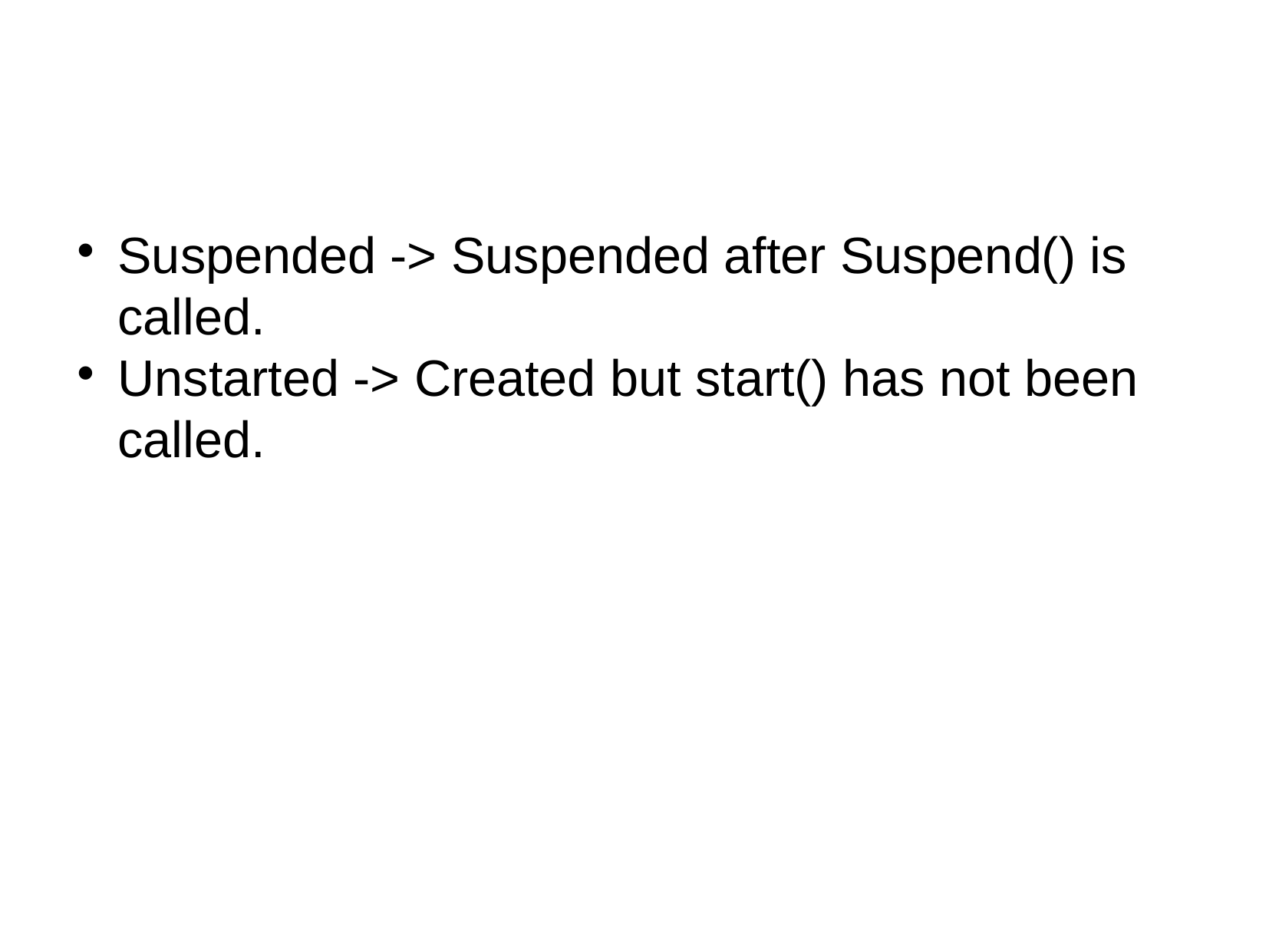

Suspended -> Suspended after Suspend() is called.
Unstarted -> Created but start() has not been called.